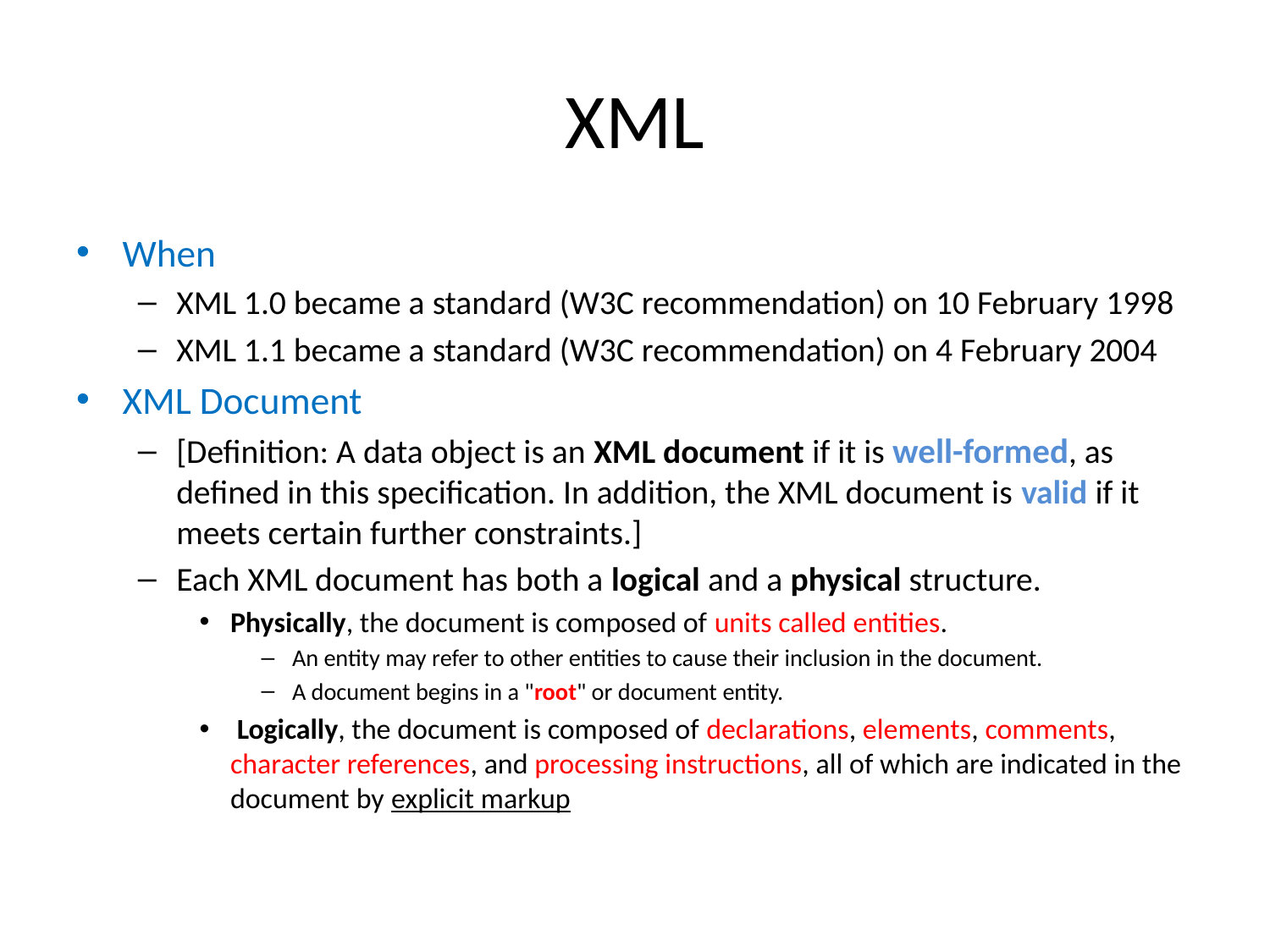

# XML
When
XML 1.0 became a standard (W3C recommendation) on 10 February 1998
XML 1.1 became a standard (W3C recommendation) on 4 February 2004
XML Document
[Definition: A data object is an XML document if it is well-formed, as defined in this specification. In addition, the XML document is valid if it meets certain further constraints.]
Each XML document has both a logical and a physical structure.
Physically, the document is composed of units called entities.
An entity may refer to other entities to cause their inclusion in the document.
A document begins in a "root" or document entity.
 Logically, the document is composed of declarations, elements, comments, character references, and processing instructions, all of which are indicated in the document by explicit markup